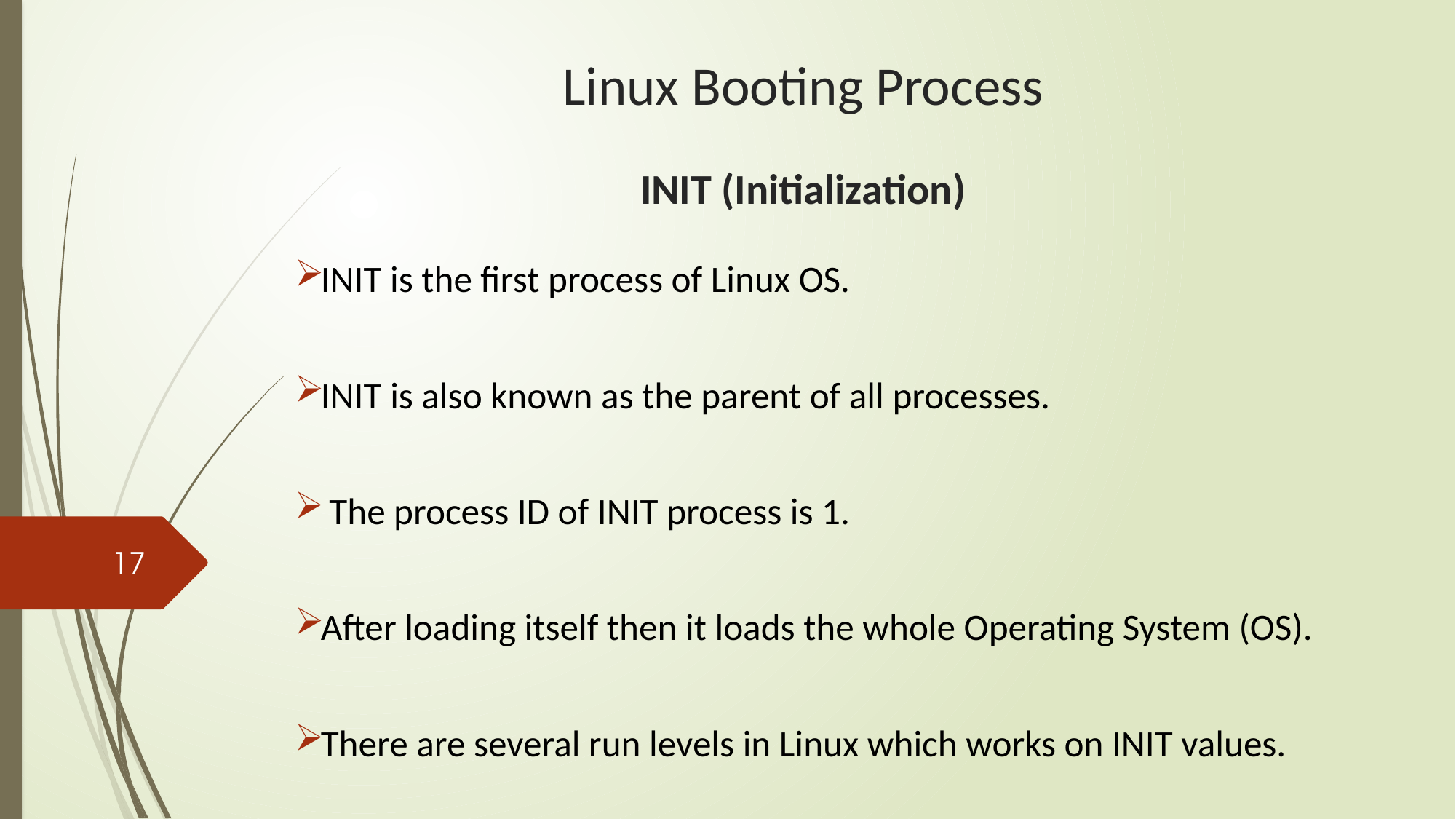

Linux Booting Process
INIT (Initialization)
INIT is the first process of Linux OS.

INIT is also known as the parent of all processes.

 The process ID of INIT process is 1.

After loading itself then it loads the whole Operating System (OS).

There are several run levels in Linux which works on INIT values.

17